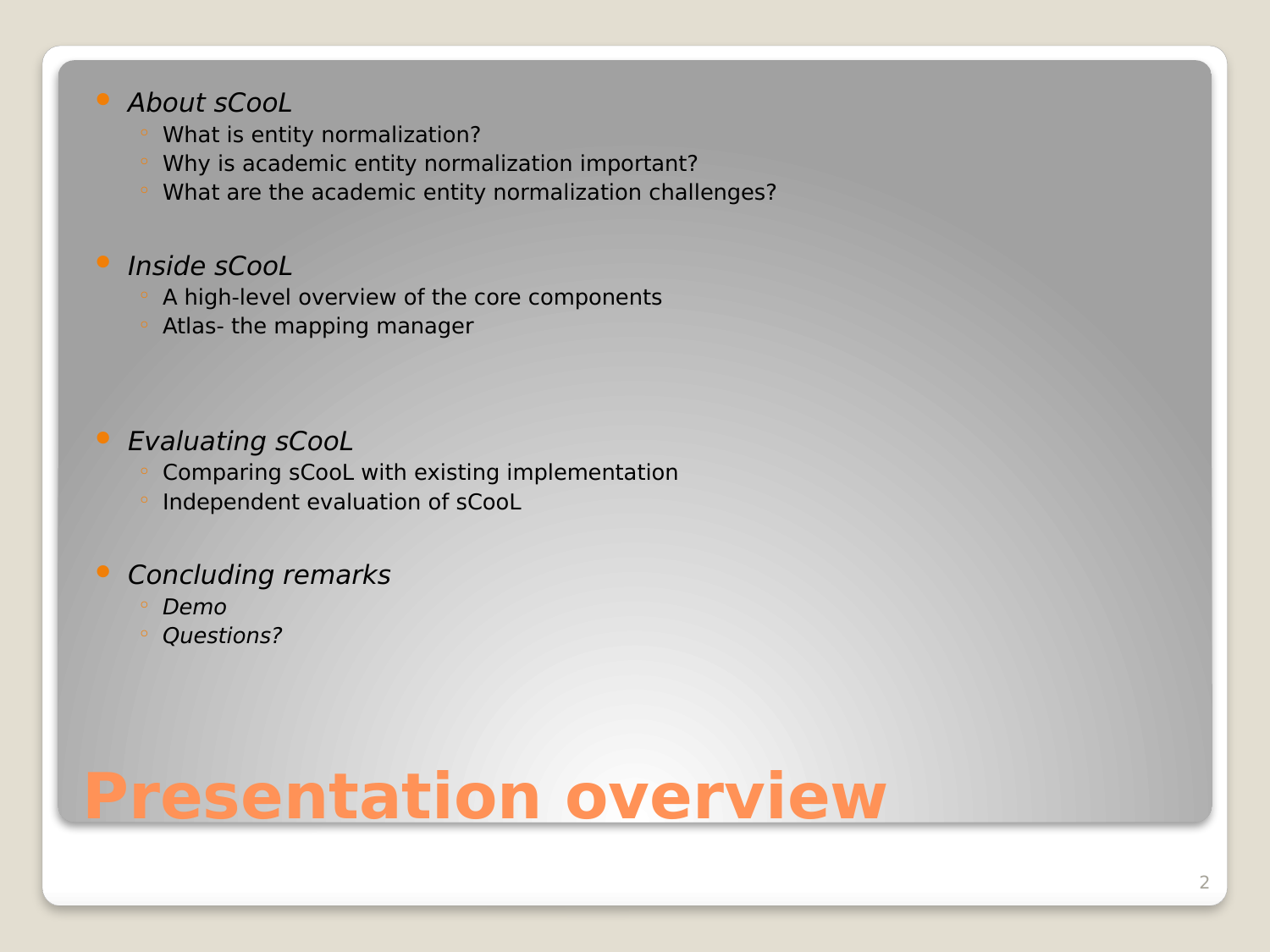

About sCooL
What is entity normalization?
Why is academic entity normalization important?
What are the academic entity normalization challenges?

Inside sCooL
A high-level overview of the core components
Atlas- the mapping manager

Evaluating sCooL
Comparing sCooL with existing implementation
Independent evaluation of sCooL

Concluding remarks
Demo
Questions?

# Presentation overview
2